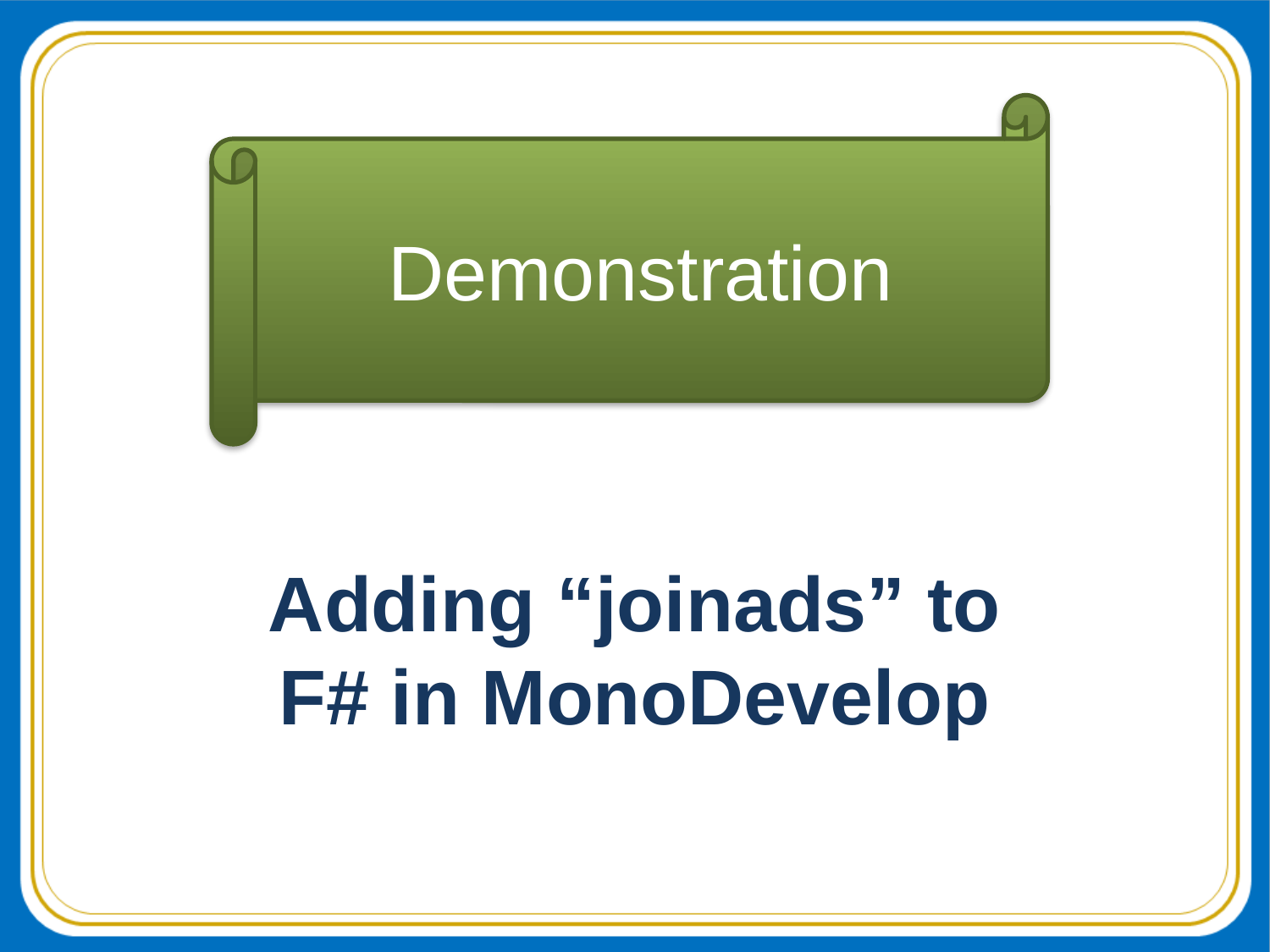

#
Demonstration

Adding “joinads” to
F# in MonoDevelop